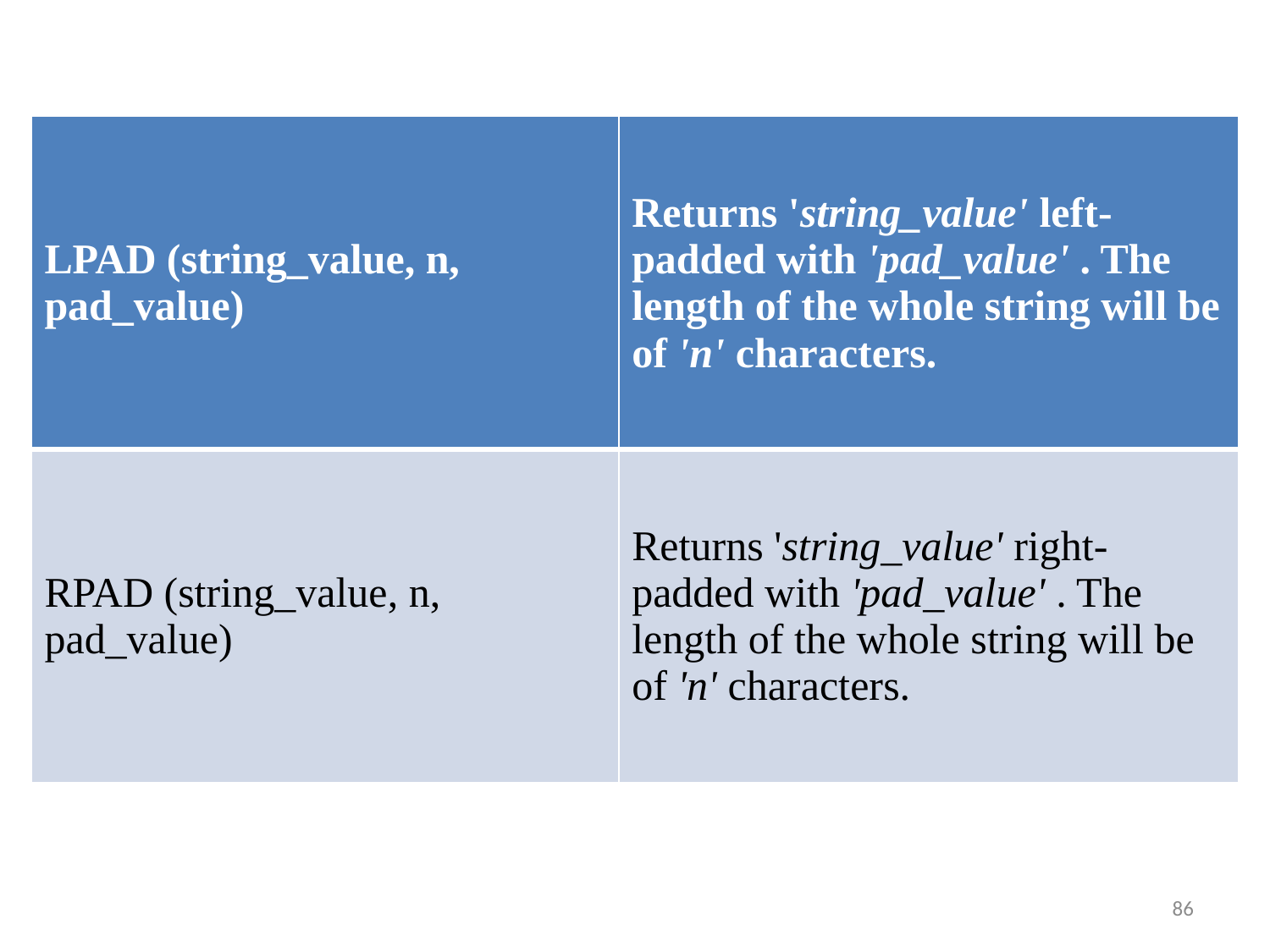

#

| LPAD (string\_value, n, pad\_value) | Returns 'string\_value' left-padded with 'pad\_value' . The length of the whole string will be of 'n' characters. |
| --- | --- |
| RPAD (string\_value, n, pad\_value) | Returns 'string\_value' right-padded with 'pad\_value' . The length of the whole string will be of 'n' characters. |
86